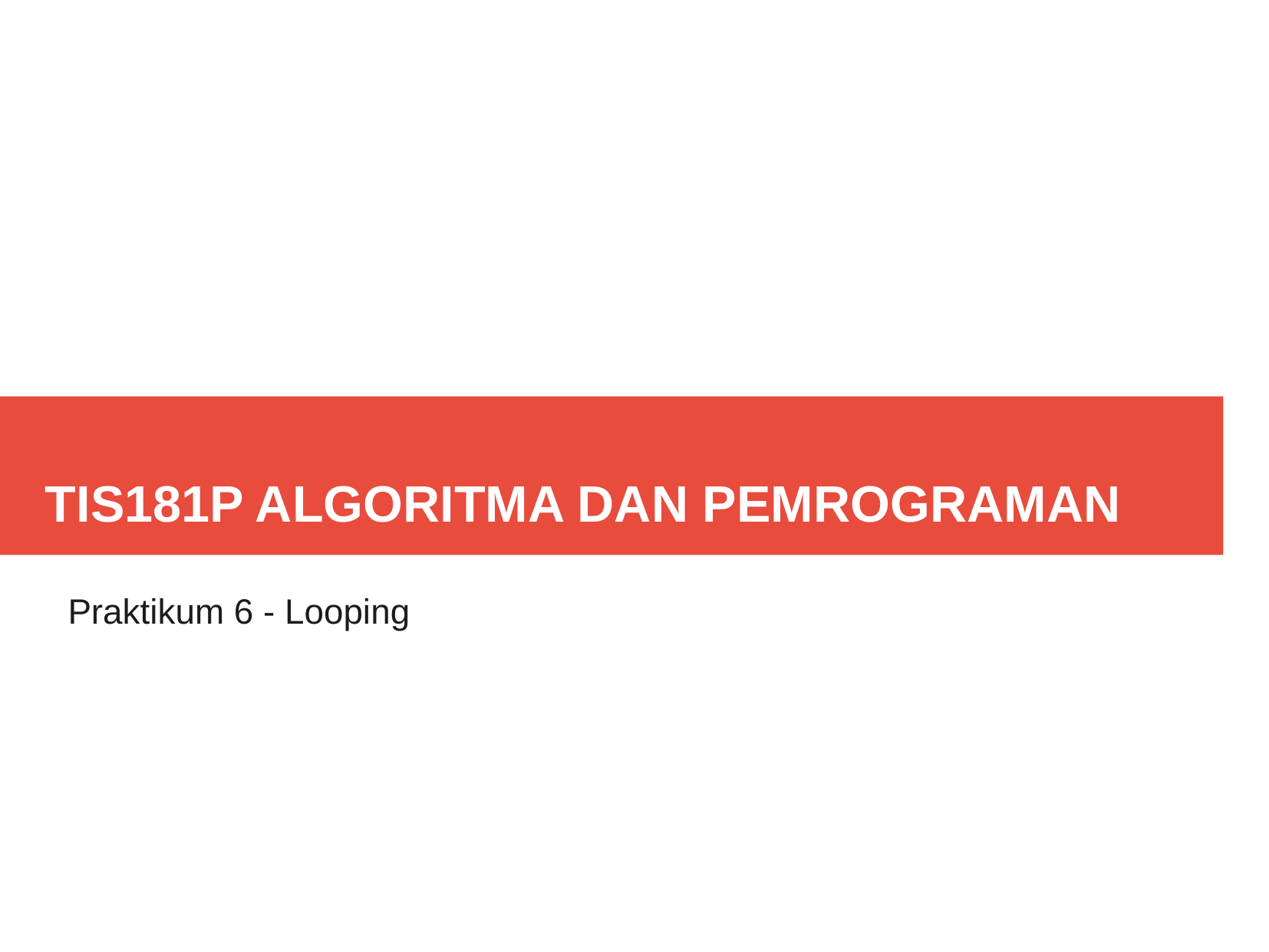

TIS181P ALGORITMA DAN PEMROGRAMAN
Praktikum 6 - Looping